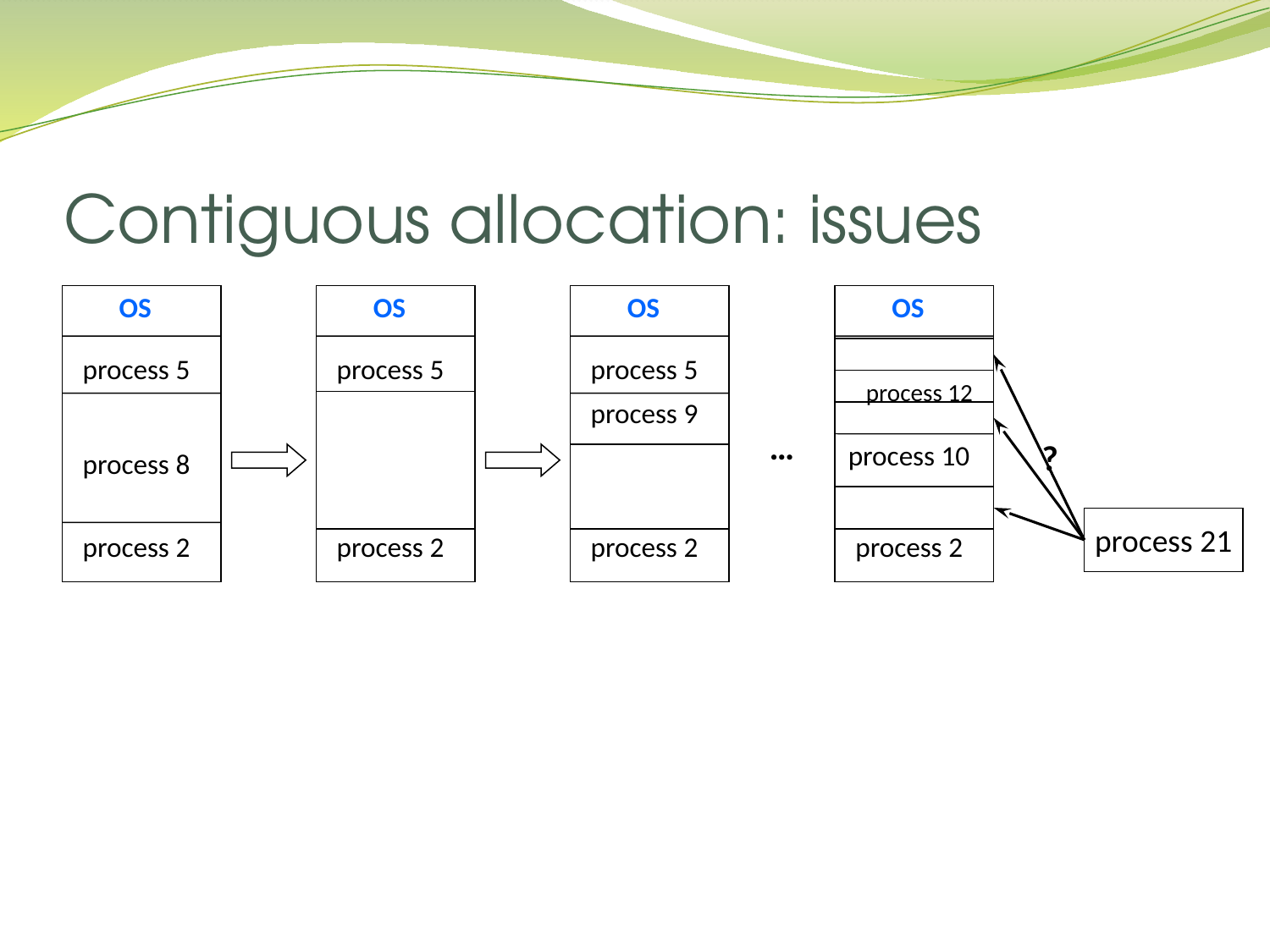

# Contiguous allocation: issues
OS

process 5

process 2
OS

process 5
process 9

process 2
OS

process 12

…
process 10

process 2
OS

process 5
?
process 21

process 8

process 2